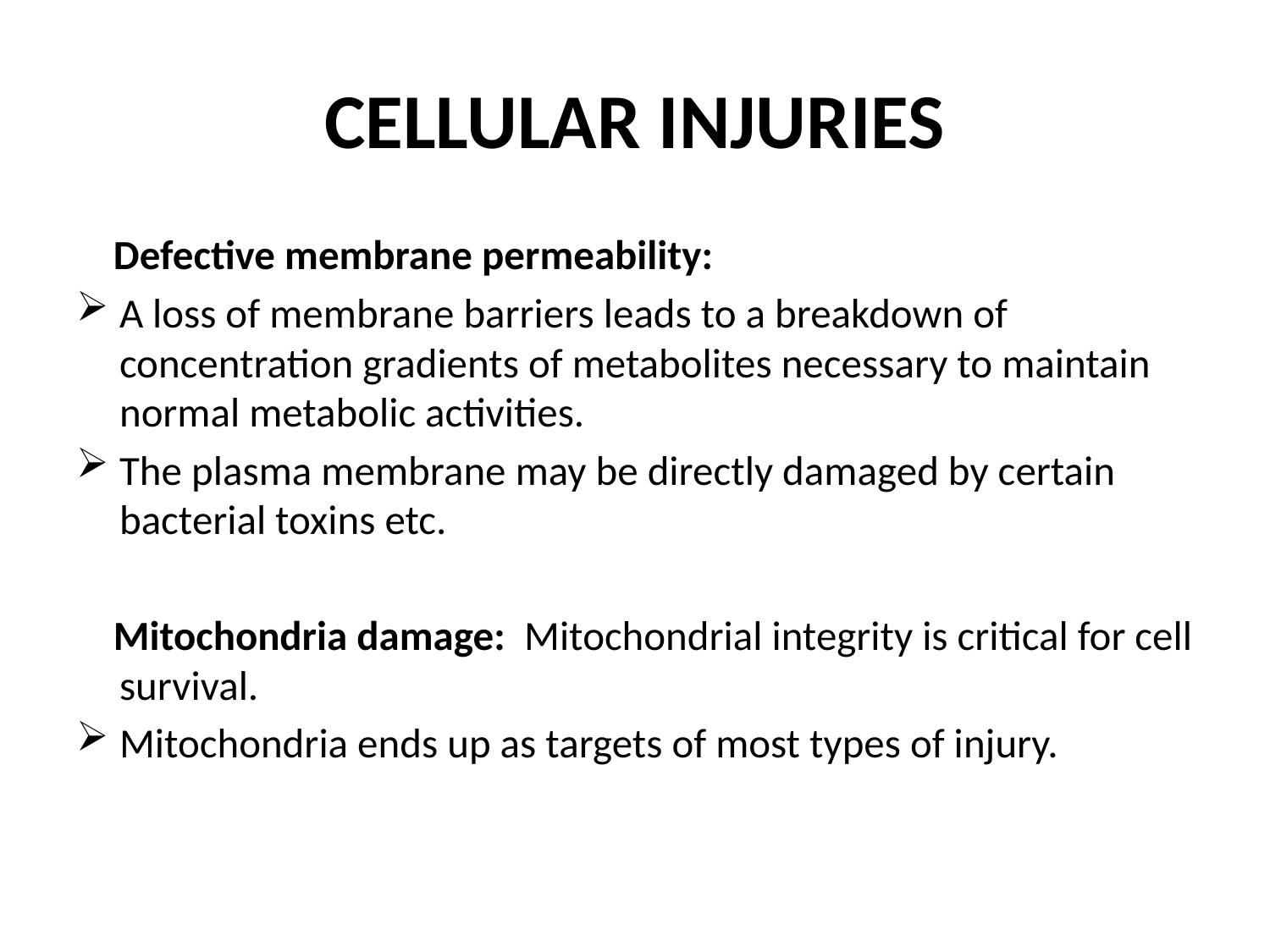

# CELLULAR INJURIES
    Defective membrane permeability:
A loss of membrane barriers leads to a breakdown of concentration gradients of metabolites necessary to maintain normal metabolic activities.
The plasma membrane may be directly damaged by certain bacterial toxins etc.

    Mitochondria damage:  Mitochondrial integrity is critical for cell survival.
Mitochondria ends up as targets of most types of injury.